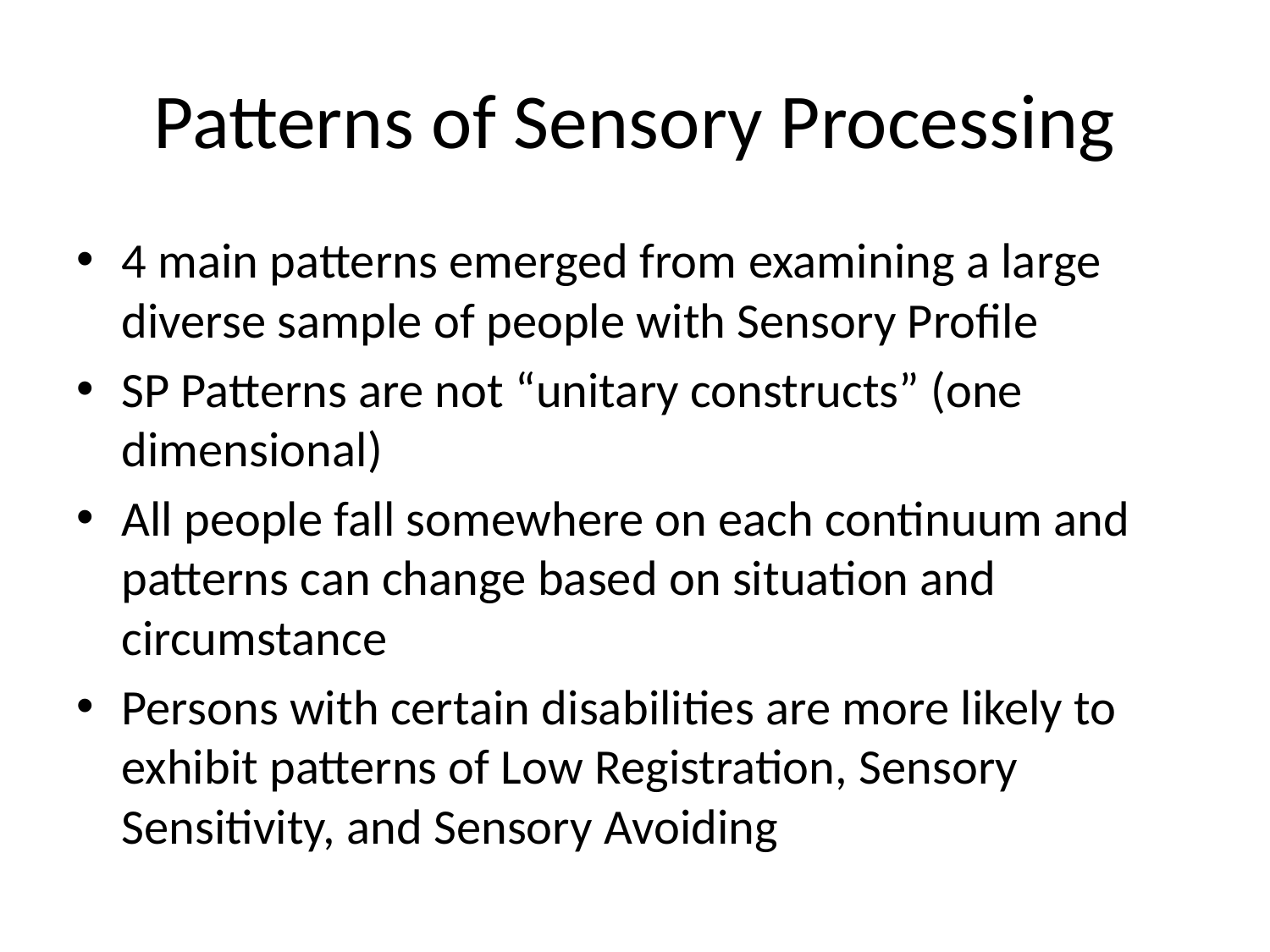

# Patterns of Sensory Processing
4 main patterns emerged from examining a large diverse sample of people with Sensory Profile
SP Patterns are not “unitary constructs” (one dimensional)
All people fall somewhere on each continuum and patterns can change based on situation and circumstance
Persons with certain disabilities are more likely to exhibit patterns of Low Registration, Sensory Sensitivity, and Sensory Avoiding